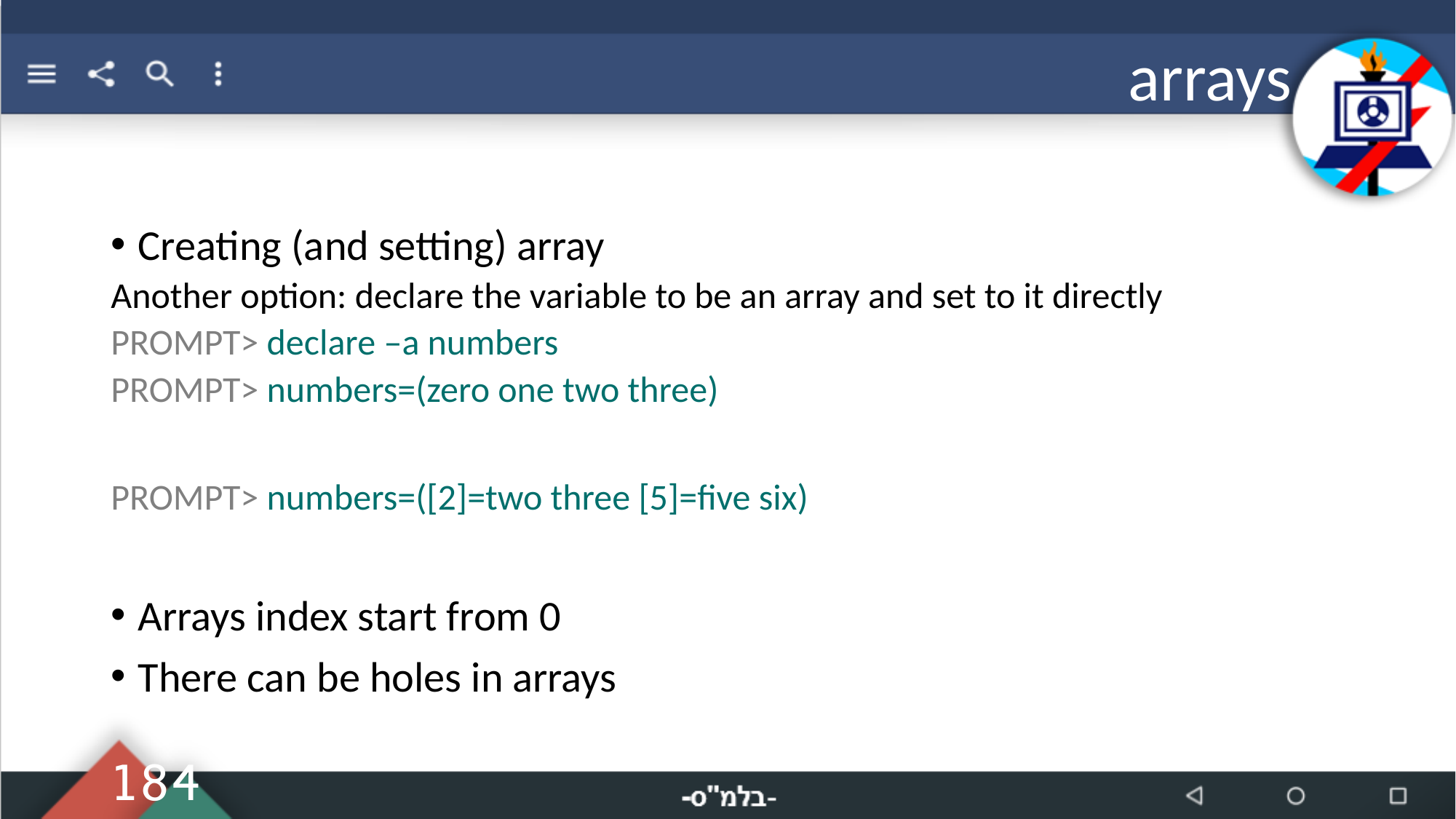

# arrays
Creating (and setting) array
Another option: declare the variable to be an array and set to it directly
PROMPT> declare –a numbers
PROMPT> numbers=(zero one two three)

PROMPT> numbers=([2]=two three [5]=five six)

Arrays index start from 0
There can be holes in arrays
184